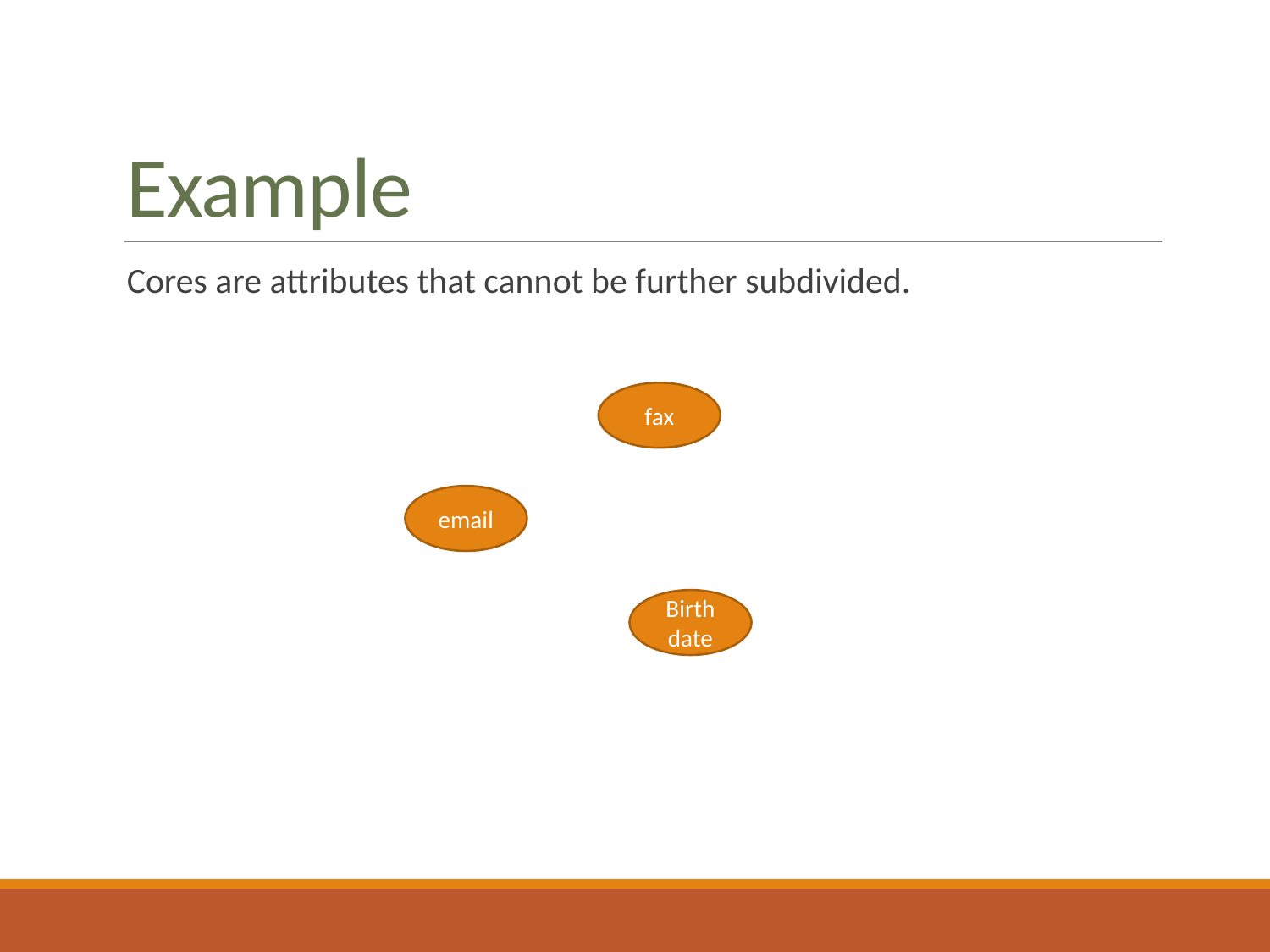

# Example
Cores are attributes that cannot be further subdivided.
fax
email
Birth date